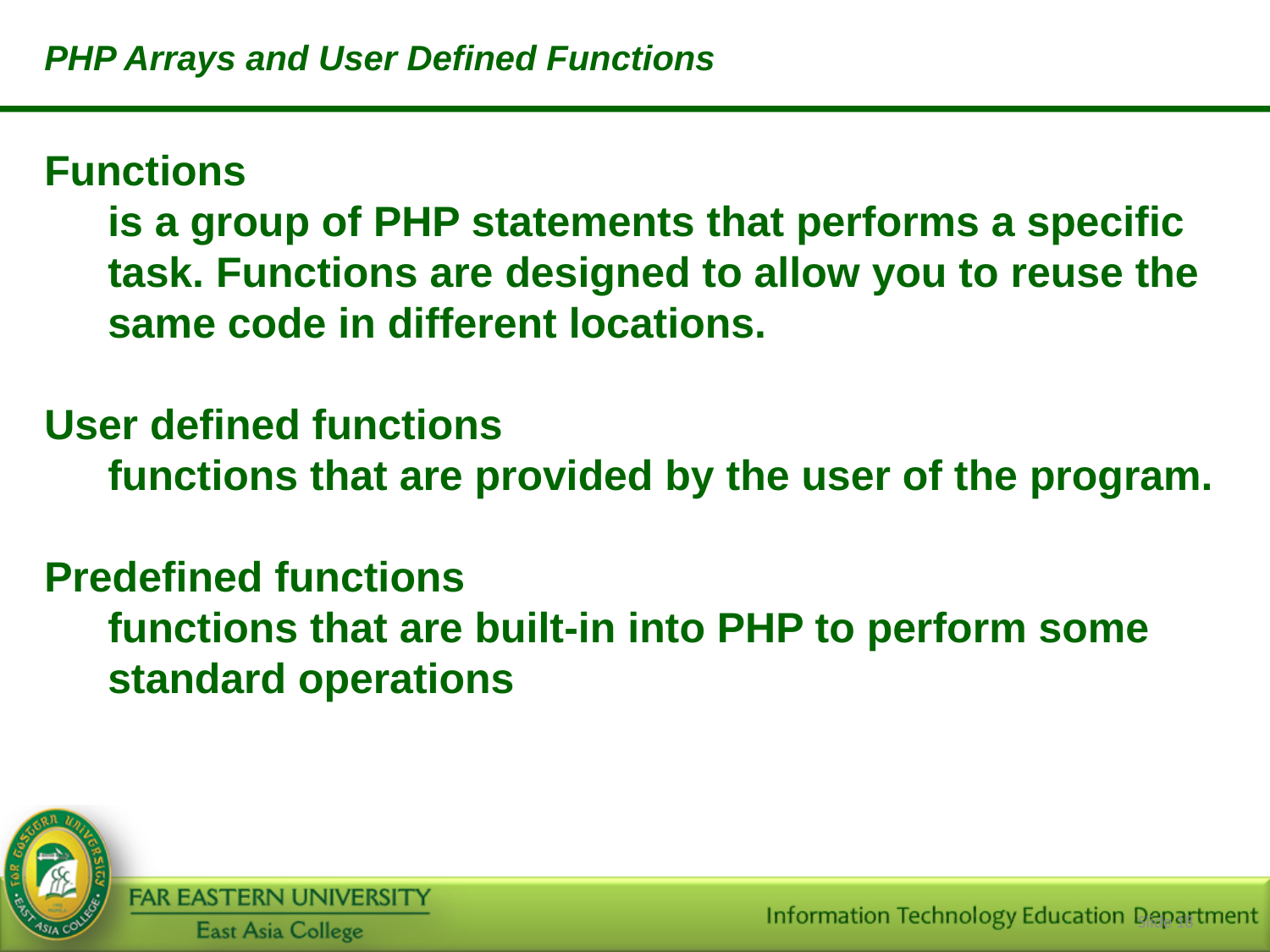

PHP Arrays and User Defined Functions

Functions
	is a group of PHP statements that performs a specific task. Functions are designed to allow you to reuse the same code in different locations.

User defined functions
	functions that are provided by the user of the program.

Predefined functions
	functions that are built-in into PHP to perform some standard operations

Slide 18